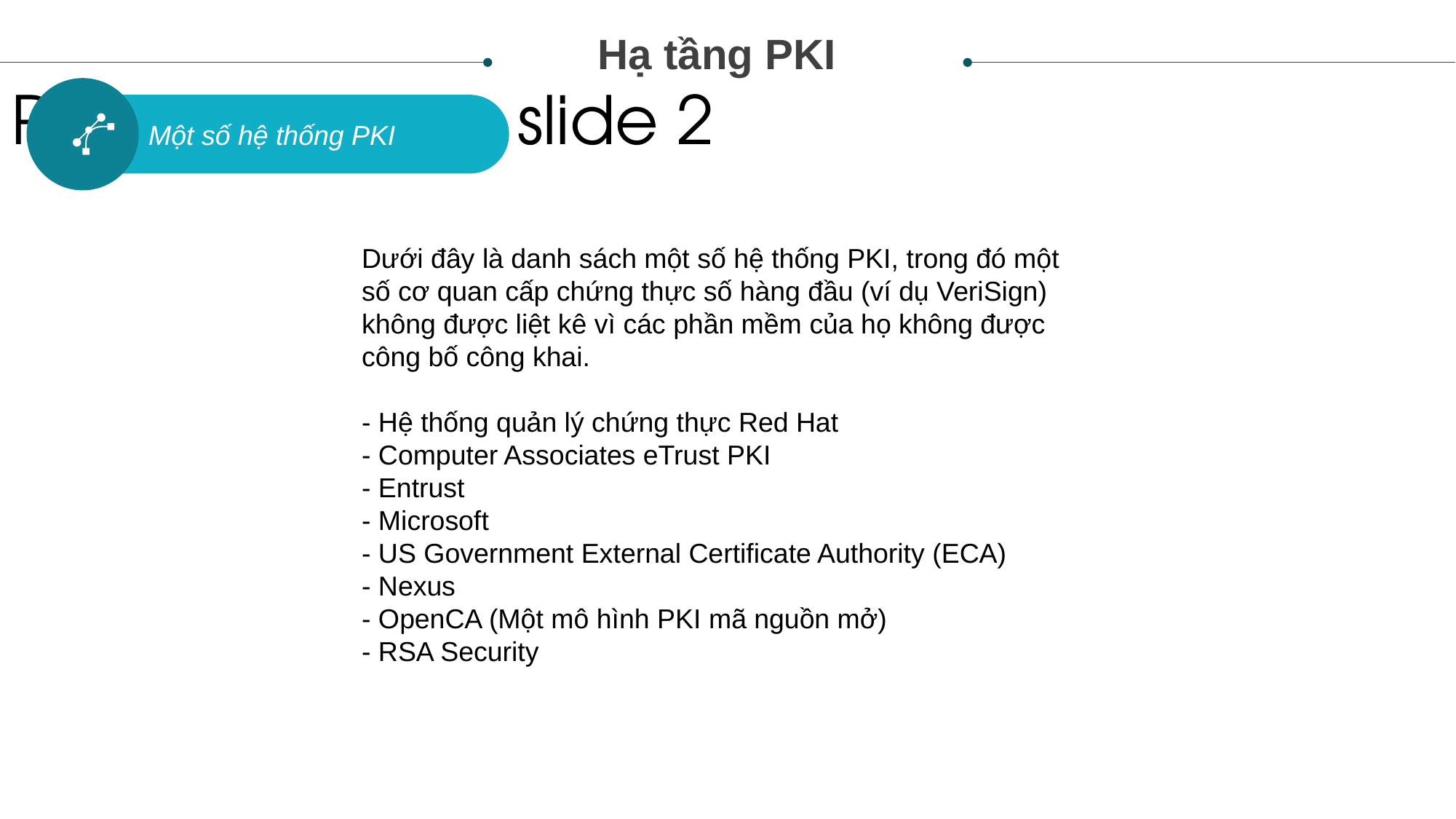

Hạ tầng PKI
Project analysis slide 2

       Một số hệ thống PKI

Dưới đây là danh sách một số hệ thống PKI, trong đó một số cơ quan cấp chứng thực số hàng đầu (ví dụ VeriSign) không được liệt kê vì các phần mềm của họ không được công bố công khai.

- Hệ thống quản lý chứng thực Red Hat
- Computer Associates eTrust PKI
- Entrust
- Microsoft
- US Government External Certificate Authority (ECA)
- Nexus
- OpenCA (Một mô hình PKI mã nguồn mở)
- RSA Security